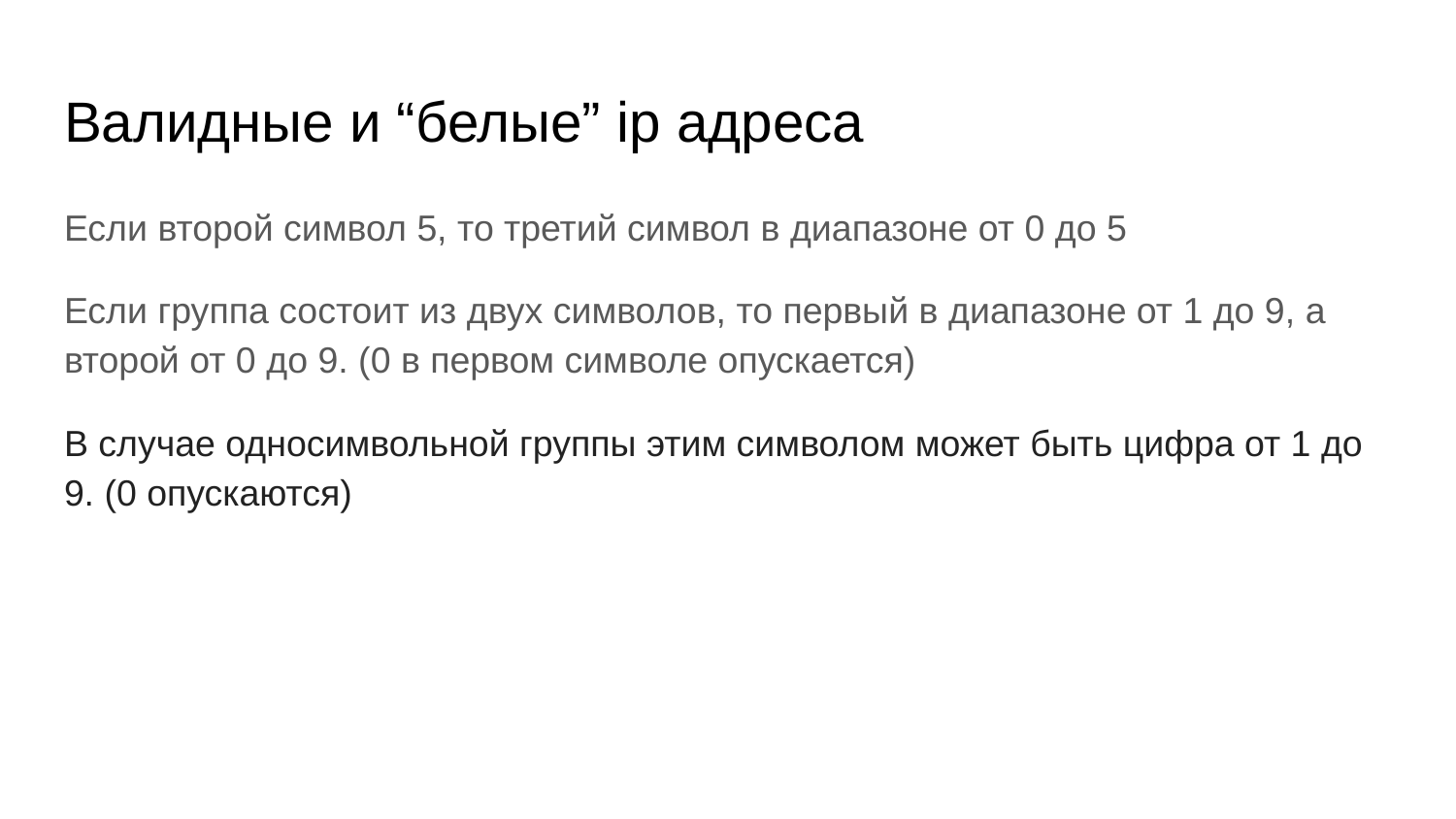

# Валидные и “белые” ip адреса

Если второй символ 5, то третий символ в диапазоне от 0 до 5
Если группа состоит из двух символов, то первый в диапазоне от 1 до 9, а второй от 0 до 9. (0 в первом символе опускается)
В случае односимвольной группы этим символом может быть цифра от 1 до 9. (0 опускаются)